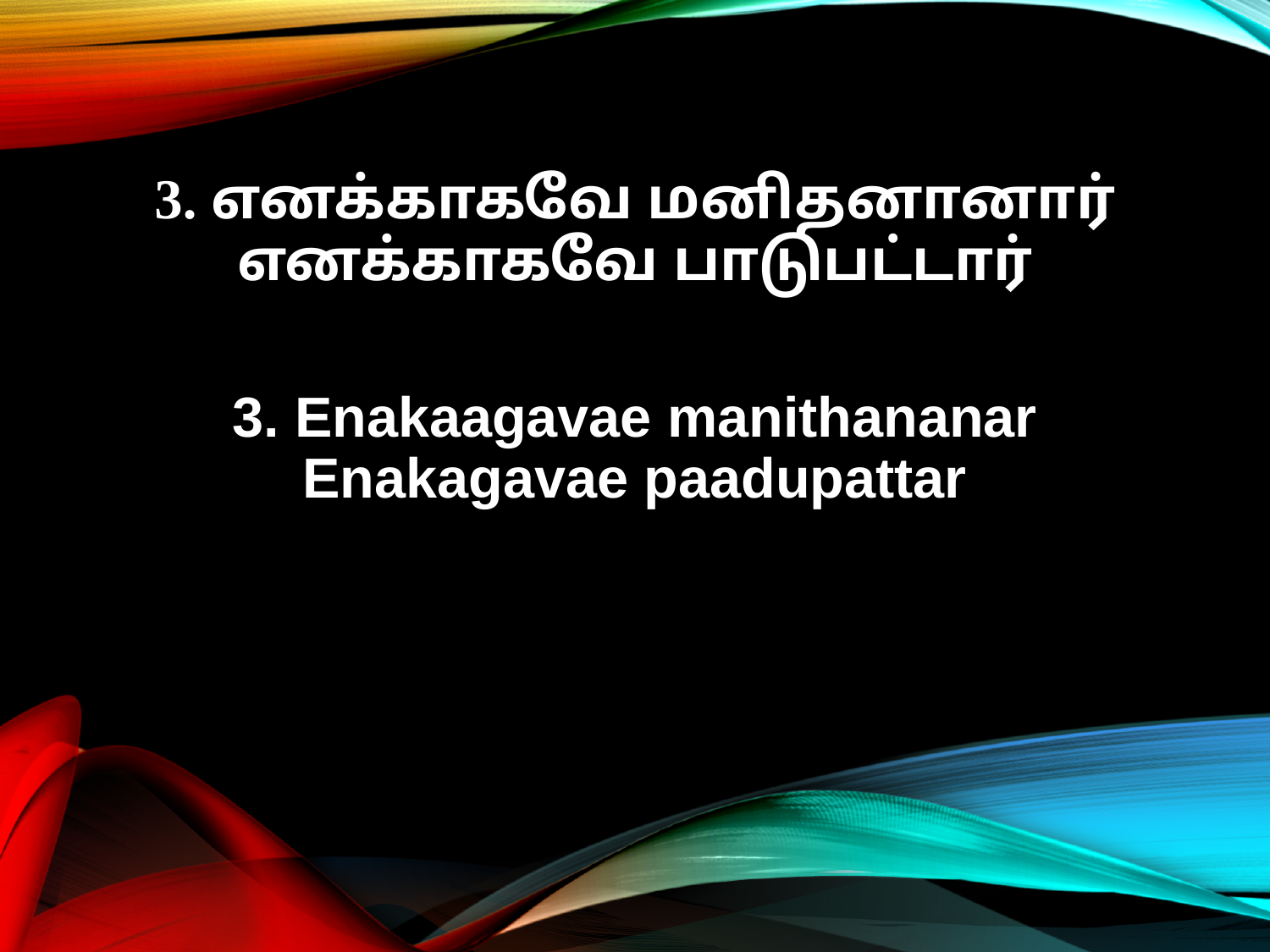

3. எனக்காகவே மனிதனானார்
எனக்காகவே பாடுபட்டார்

3. Enakaagavae manithananar
Enakagavae paadupattar